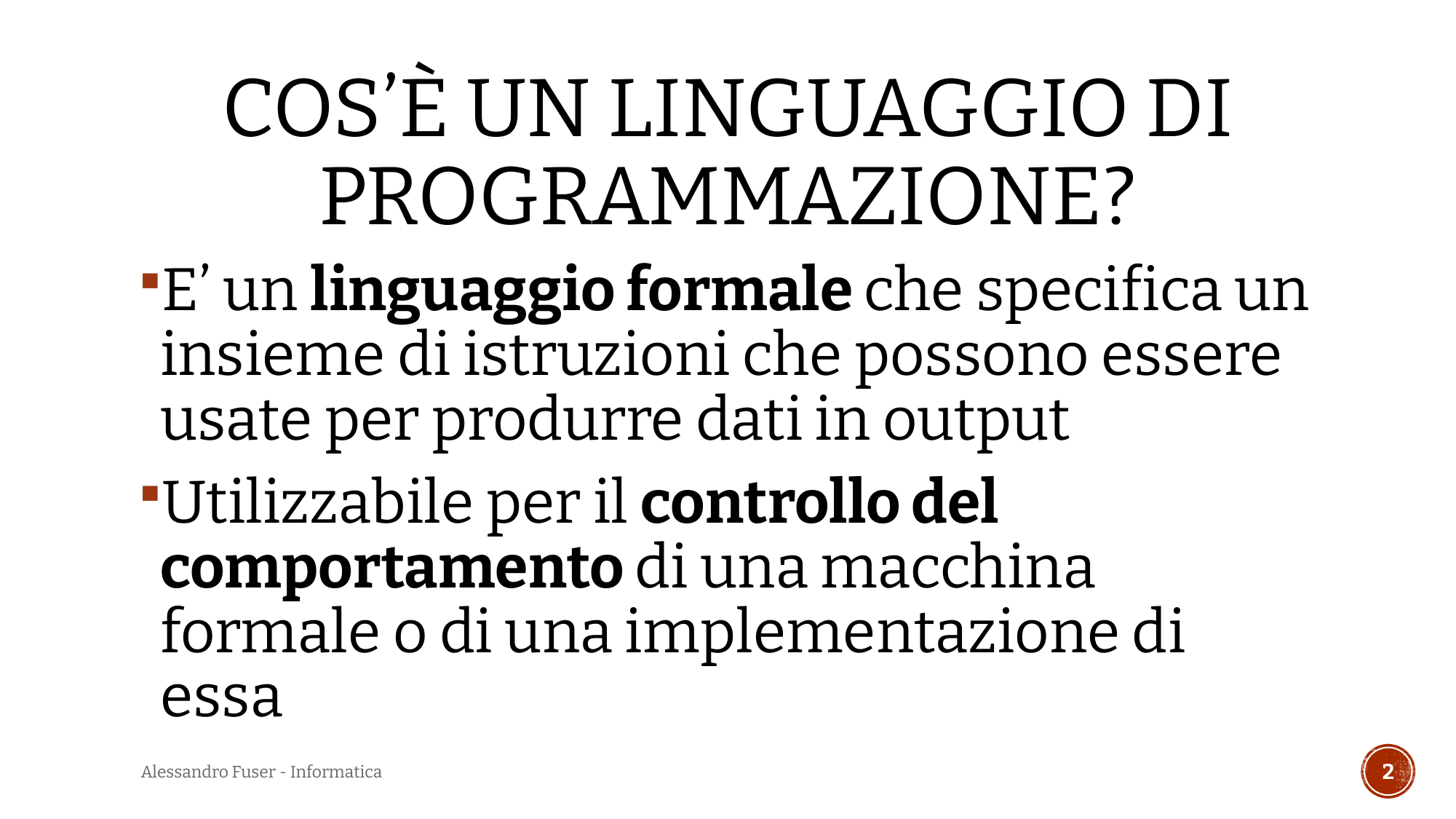

# Cos’è UN LINGUAGGIO DI PROGRAMMAZIONE?
E’ un linguaggio formale che specifica un insieme di istruzioni che possono essere usate per produrre dati in output
Utilizzabile per il controllo del comportamento di una macchina formale o di una implementazione di essa
Alessandro Fuser - Informatica
2